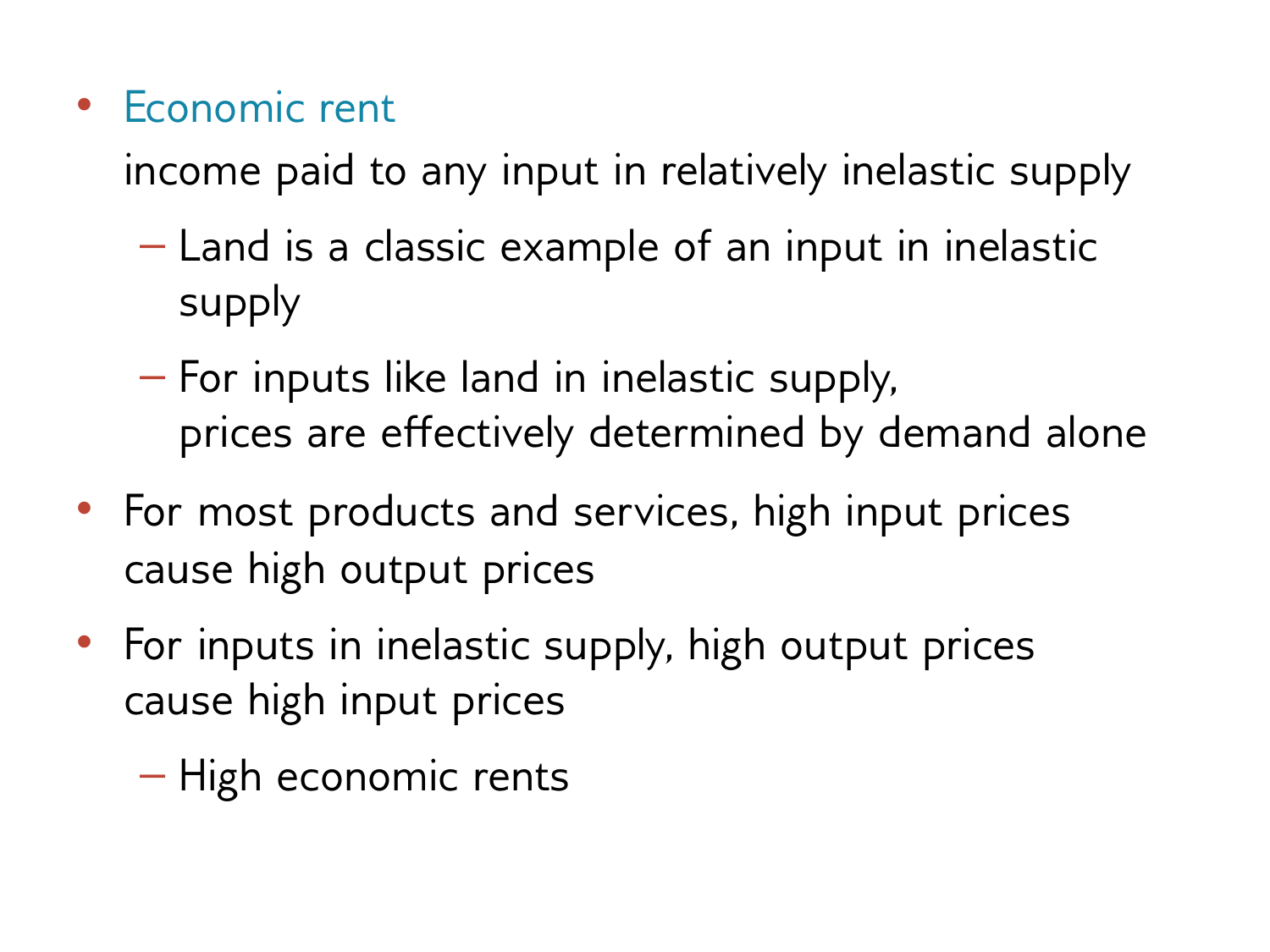

Economic rent
income paid to any input in relatively inelastic supply
Land is a classic example of an input in inelastic supply
For inputs like land in inelastic supply,
prices are effectively determined by demand alone
For most products and services, high input prices
cause high output prices
For inputs in inelastic supply, high output prices
cause high input prices
High economic rents